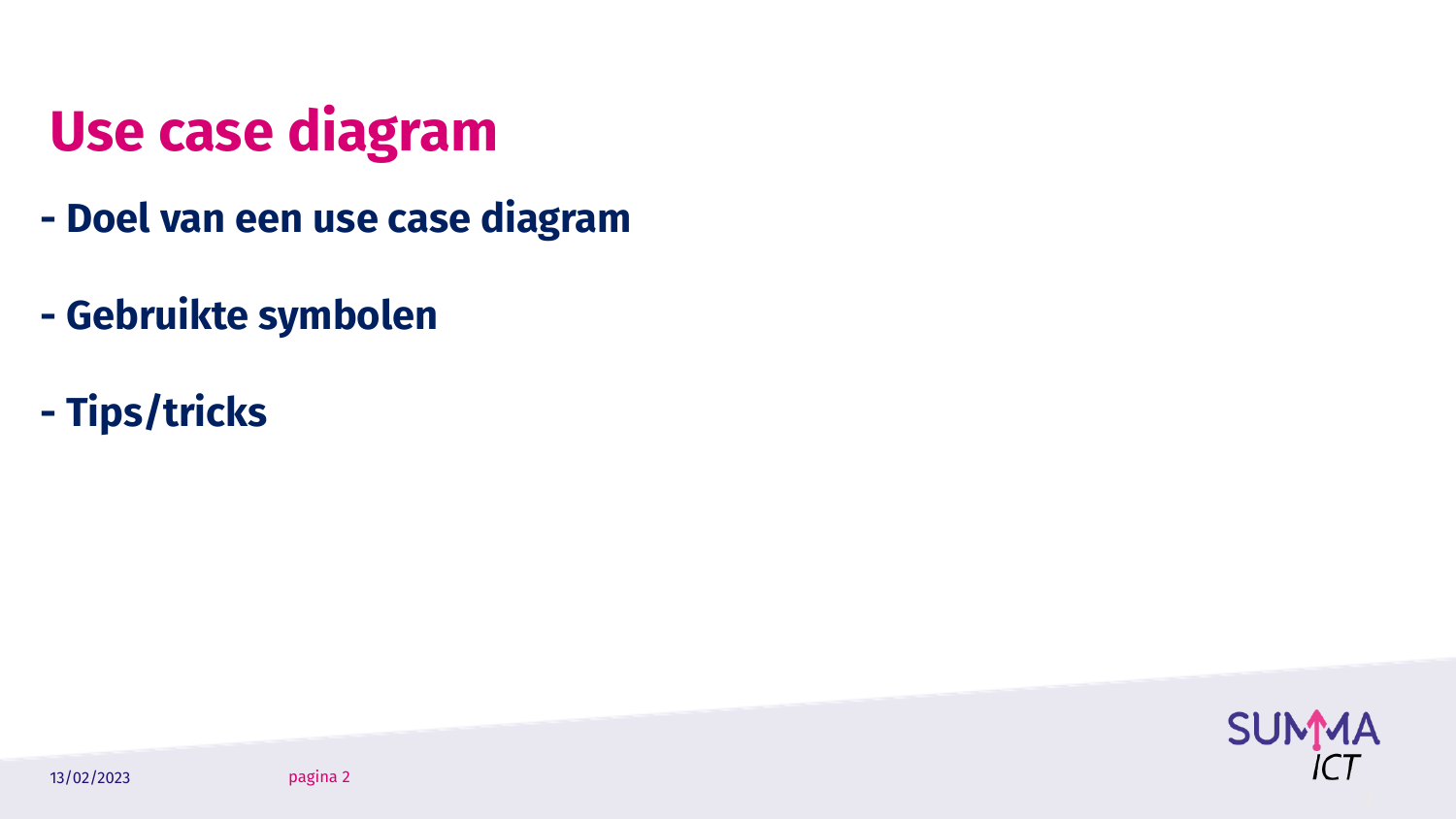

Use case diagram
# - Doel van een use case diagram - Gebruikte symbolen - Tips/tricks